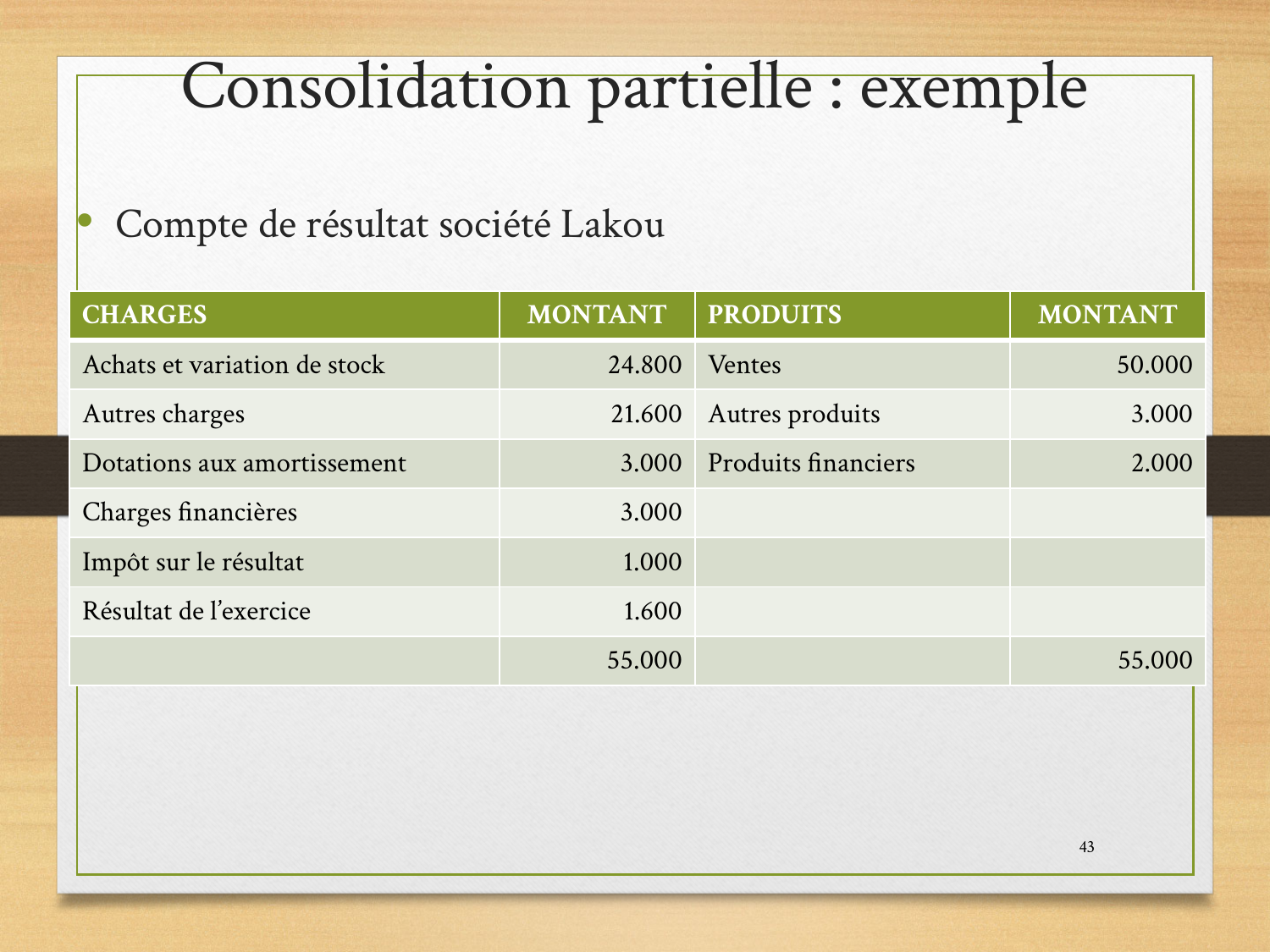

# Consolidation partielle : exemple
Compte de résultat société Lakou

Bilan société Lakou

| CHARGES | MONTANT | PRODUITS | MONTANT |
| --- | --- | --- | --- |
| Achats et variation de stock | 24.800 | Ventes | 50.000 |
| Autres charges | 21.600 | Autres produits | 3.000 |
| Dotations aux amortissement | 3.000 | Produits financiers | 2.000 |
| Charges financières | 3.000 |  |  |
| Impôt sur le résultat | 1.000 |  |  |
| Résultat de l’exercice | 1.600 |  |  |
|  | 55.000 |  | 55.000 |
43